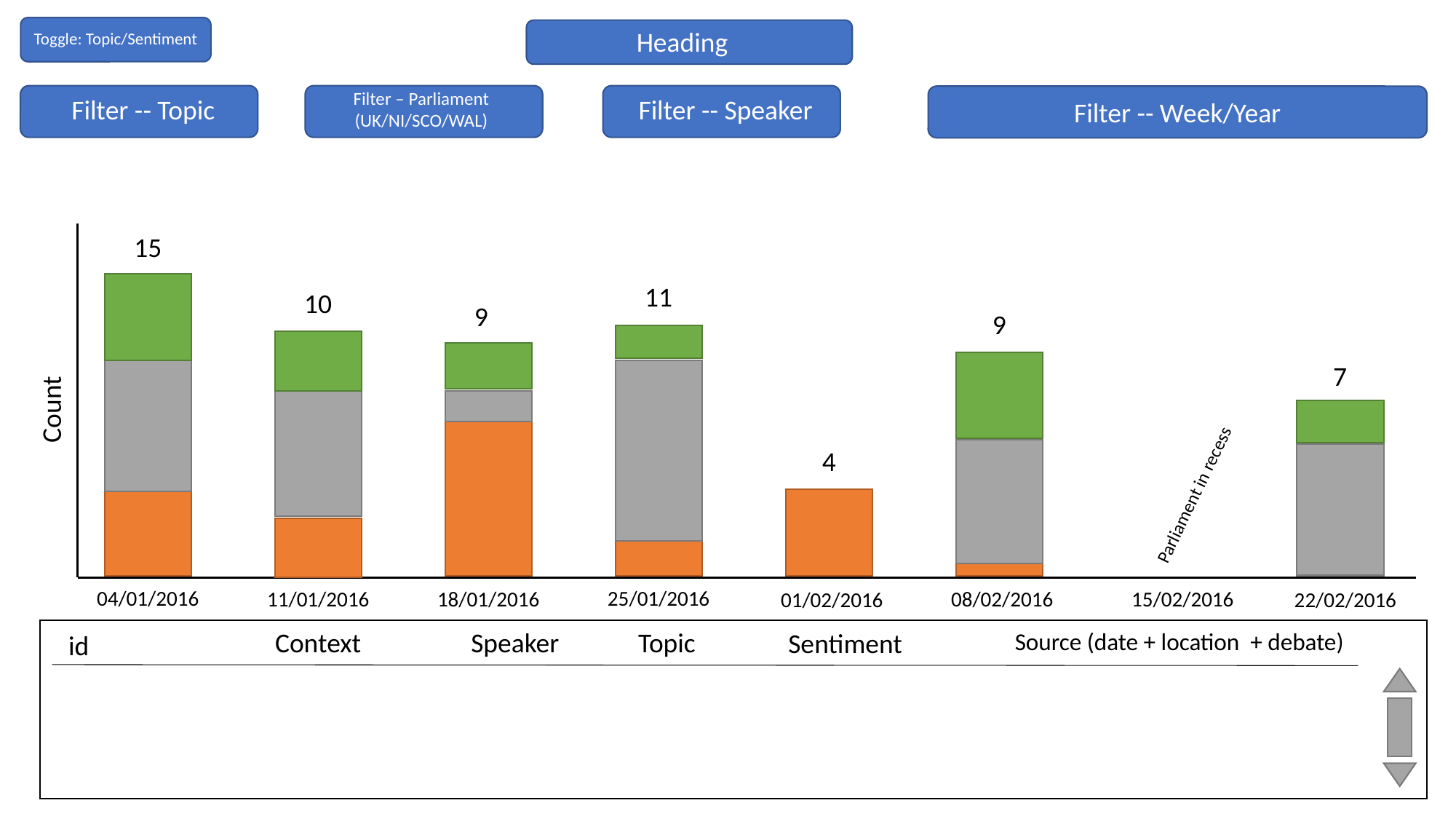

Heading

Toggle: Topic/Sentiment
Filter – Parliament (UK/NI/SCO/WAL)

Filter -- Week/Year
Filter -- Topic
Filter -- Speaker
15
11

10
9
9

7

Count

4

Parliament in recess

04/01/2016
25/01/2016
18/01/2016
08/02/2016
11/01/2016
15/02/2016
22/02/2016
01/02/2016
Context
Topic
Speaker
Sentiment

Source (date + location  + debate)
id